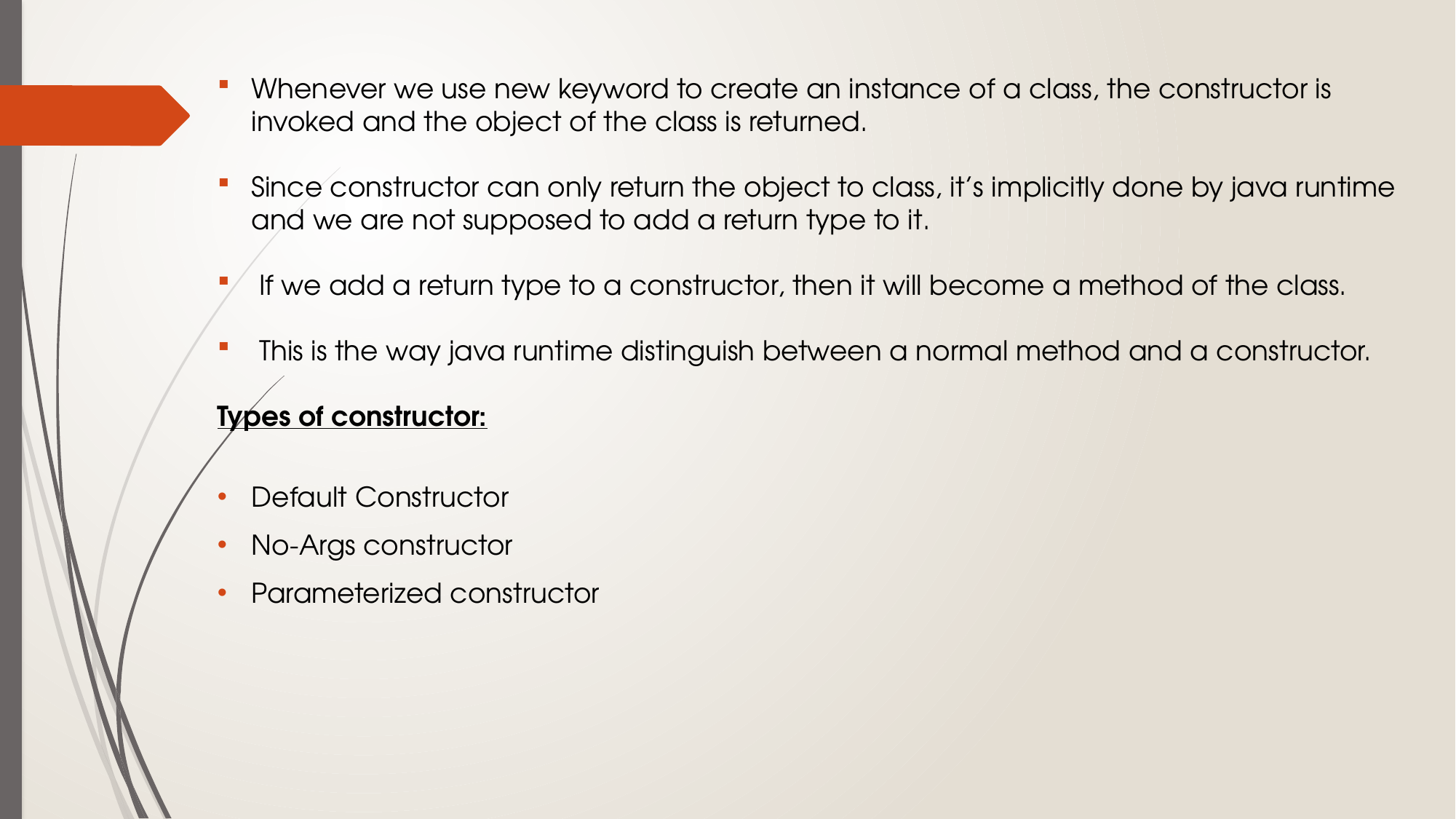

Whenever we use new keyword to create an instance of a class, the constructor is invoked and the object of the class is returned.

Since constructor can only return the object to class, it’s implicitly done by java runtime and we are not supposed to add a return type to it.

 If we add a return type to a constructor, then it will become a method of the class.

 This is the way java runtime distinguish between a normal method and a constructor.

Types of constructor:

Default Constructor
No-Args constructor
Parameterized constructor